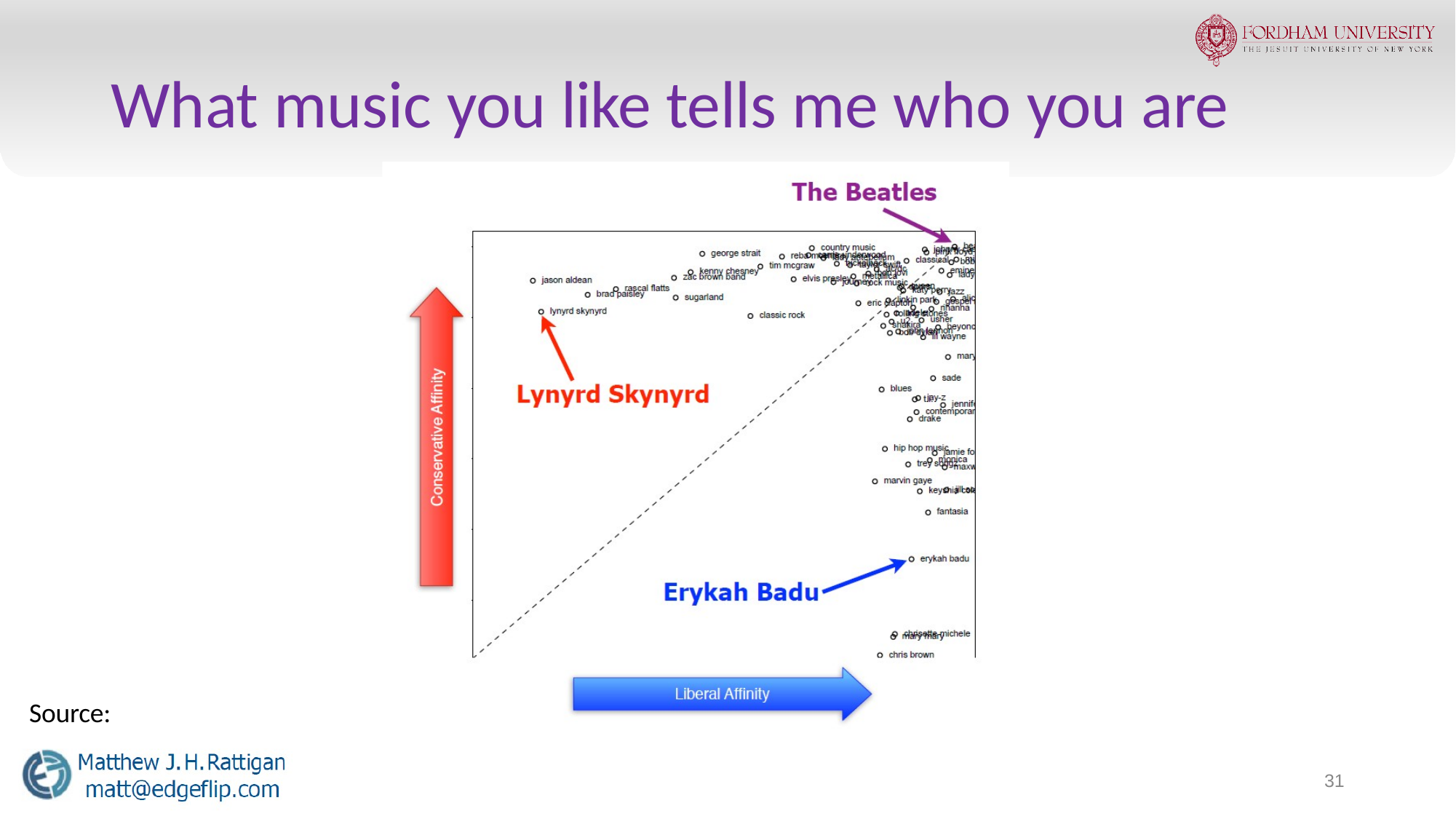

# What music you like tells me who you are

Source:

31